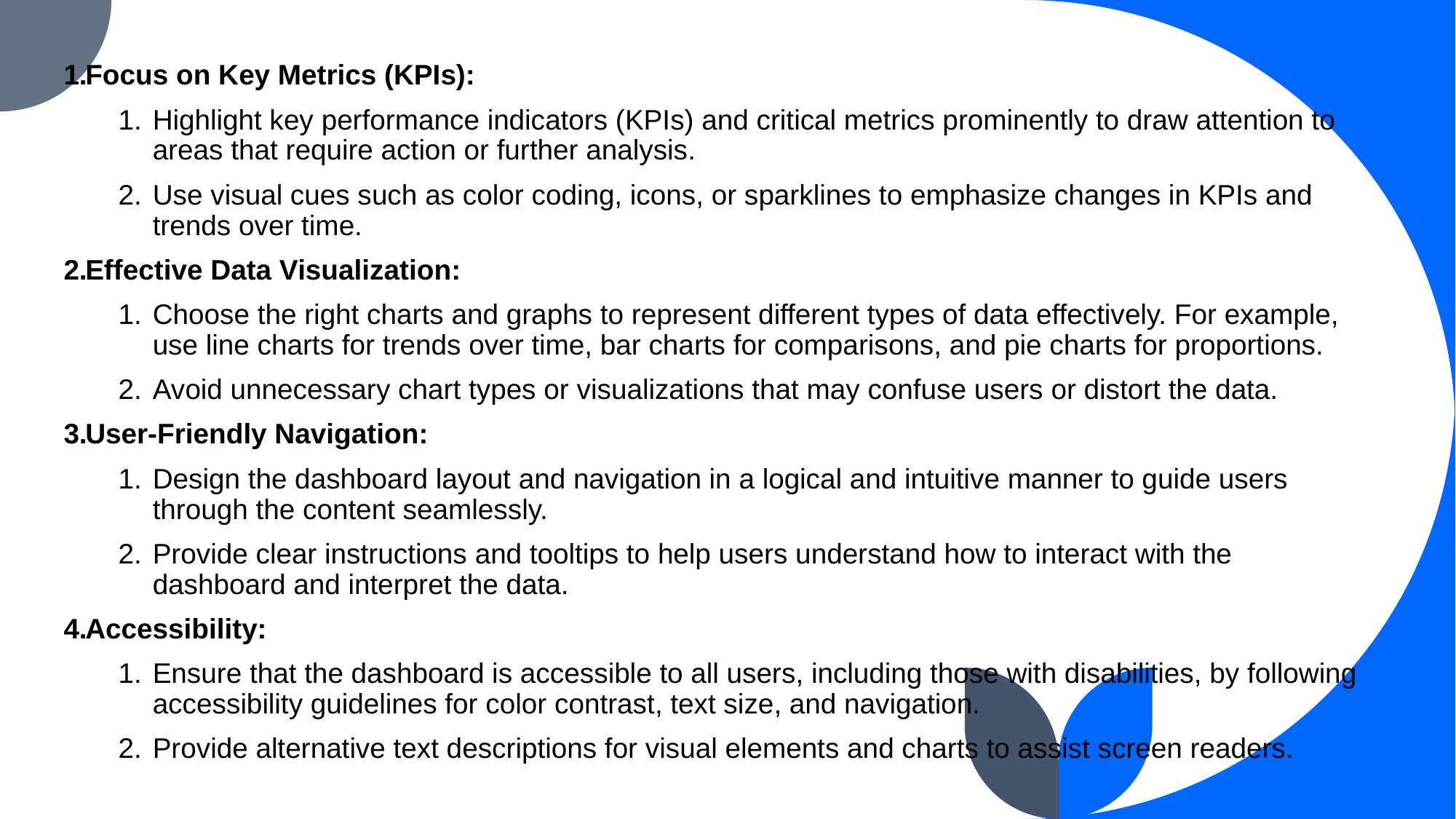

Focus on Key Metrics (KPIs):
Highlight key performance indicators (KPIs) and critical metrics prominently to draw attention to areas that require action or further analysis.
Use visual cues such as color coding, icons, or sparklines to emphasize changes in KPIs and trends over time.
Effective Data Visualization:
Choose the right charts and graphs to represent different types of data effectively. For example, use line charts for trends over time, bar charts for comparisons, and pie charts for proportions.
Avoid unnecessary chart types or visualizations that may confuse users or distort the data.
User-Friendly Navigation:
Design the dashboard layout and navigation in a logical and intuitive manner to guide users through the content seamlessly.
Provide clear instructions and tooltips to help users understand how to interact with the dashboard and interpret the data.
Accessibility:
Ensure that the dashboard is accessible to all users, including those with disabilities, by following accessibility guidelines for color contrast, text size, and navigation.
Provide alternative text descriptions for visual elements and charts to assist screen readers.